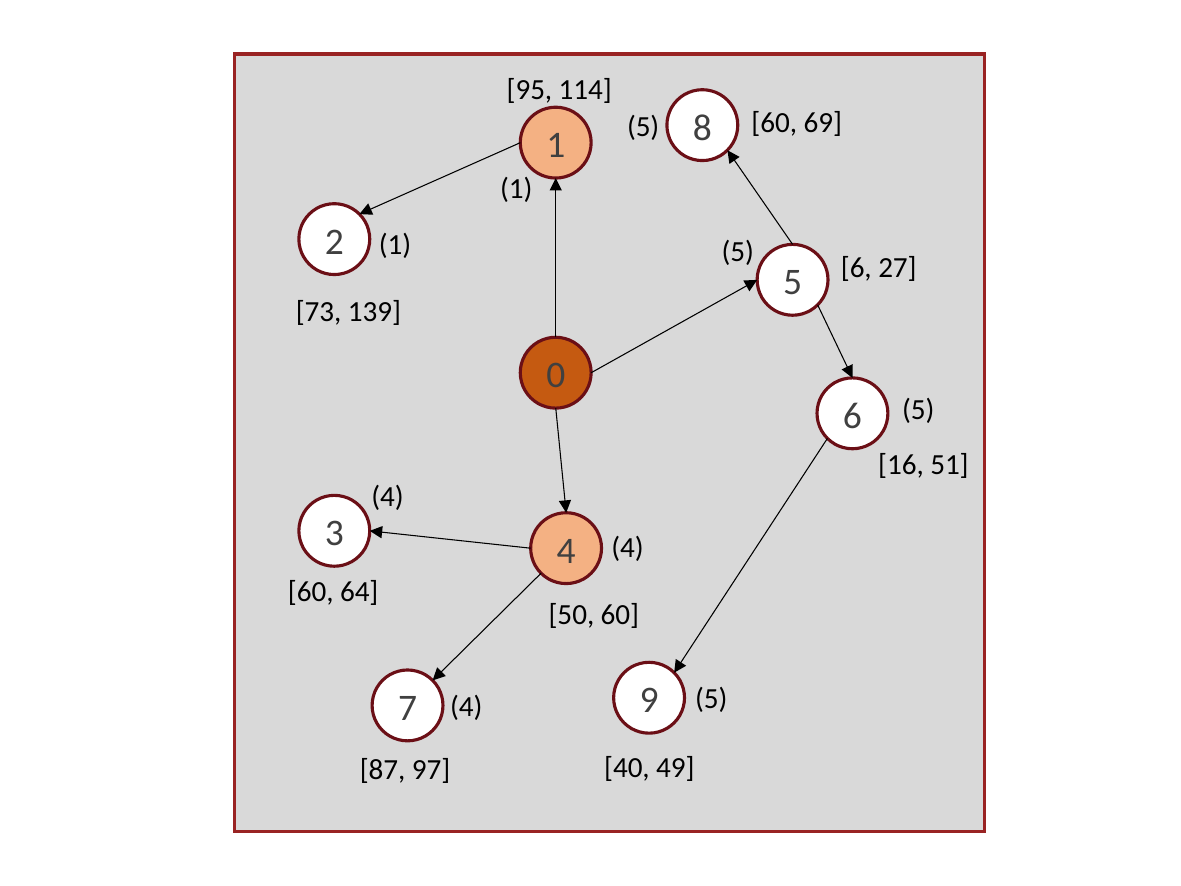

8
1
2
5
0
6
3
4
9
7
[95, 114]
[60, 69]
(5)
(1)
(1)
(5)
[6, 27]
[73, 139]
(5)
[16, 51]
(4)
(4)
[60, 64]
[50, 60]
(5)
(4)
[40, 49]
[87, 97]